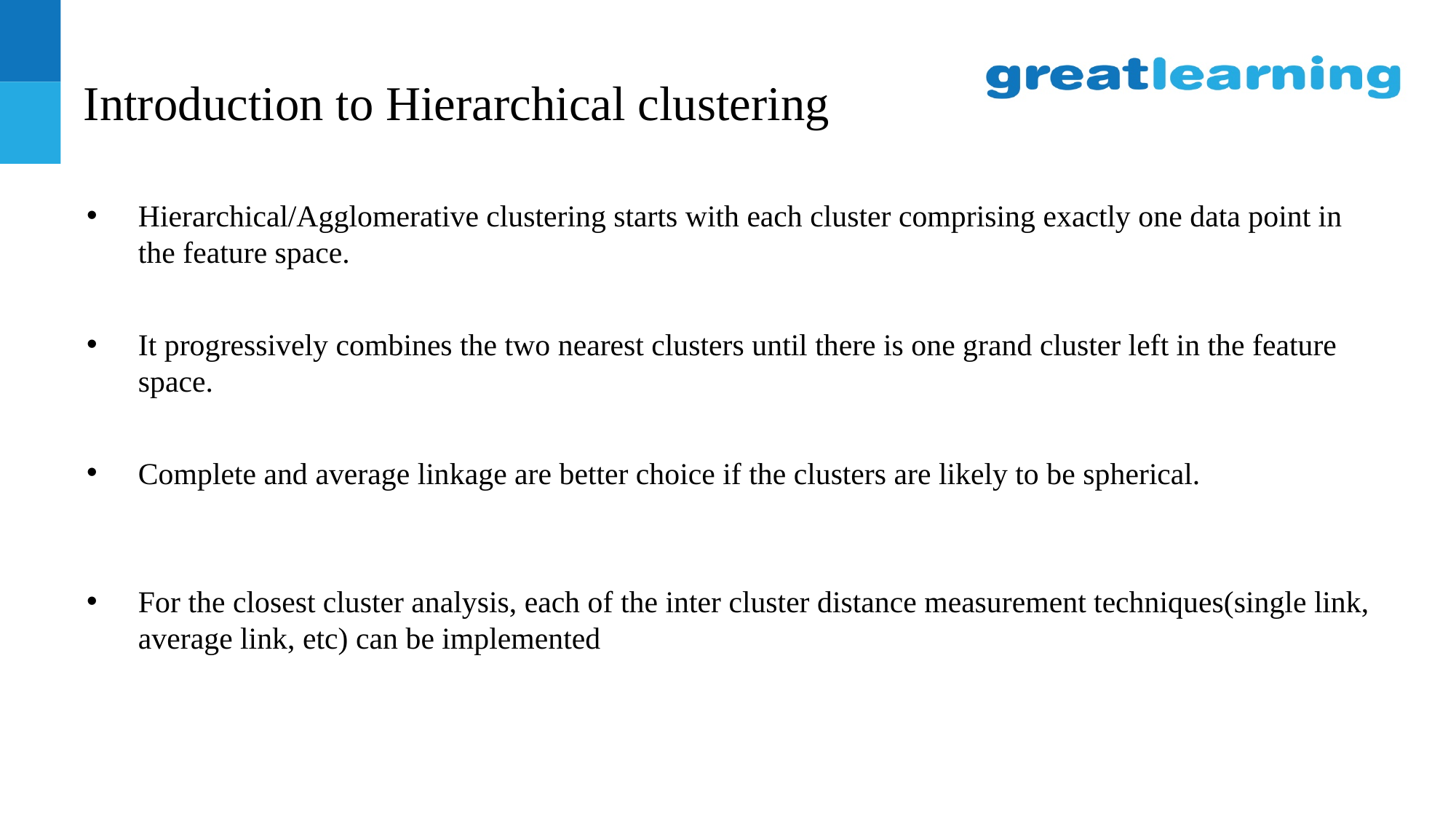

# Introduction to Hierarchical clustering
Hierarchical/Agglomerative clustering starts with each cluster comprising exactly one data point in the feature space.

It progressively combines the two nearest clusters until there is one grand cluster left in the feature space.

Complete and average linkage are better choice if the clusters are likely to be spherical.

For the closest cluster analysis, each of the inter cluster distance measurement techniques(single link, average link, etc) can be implemented